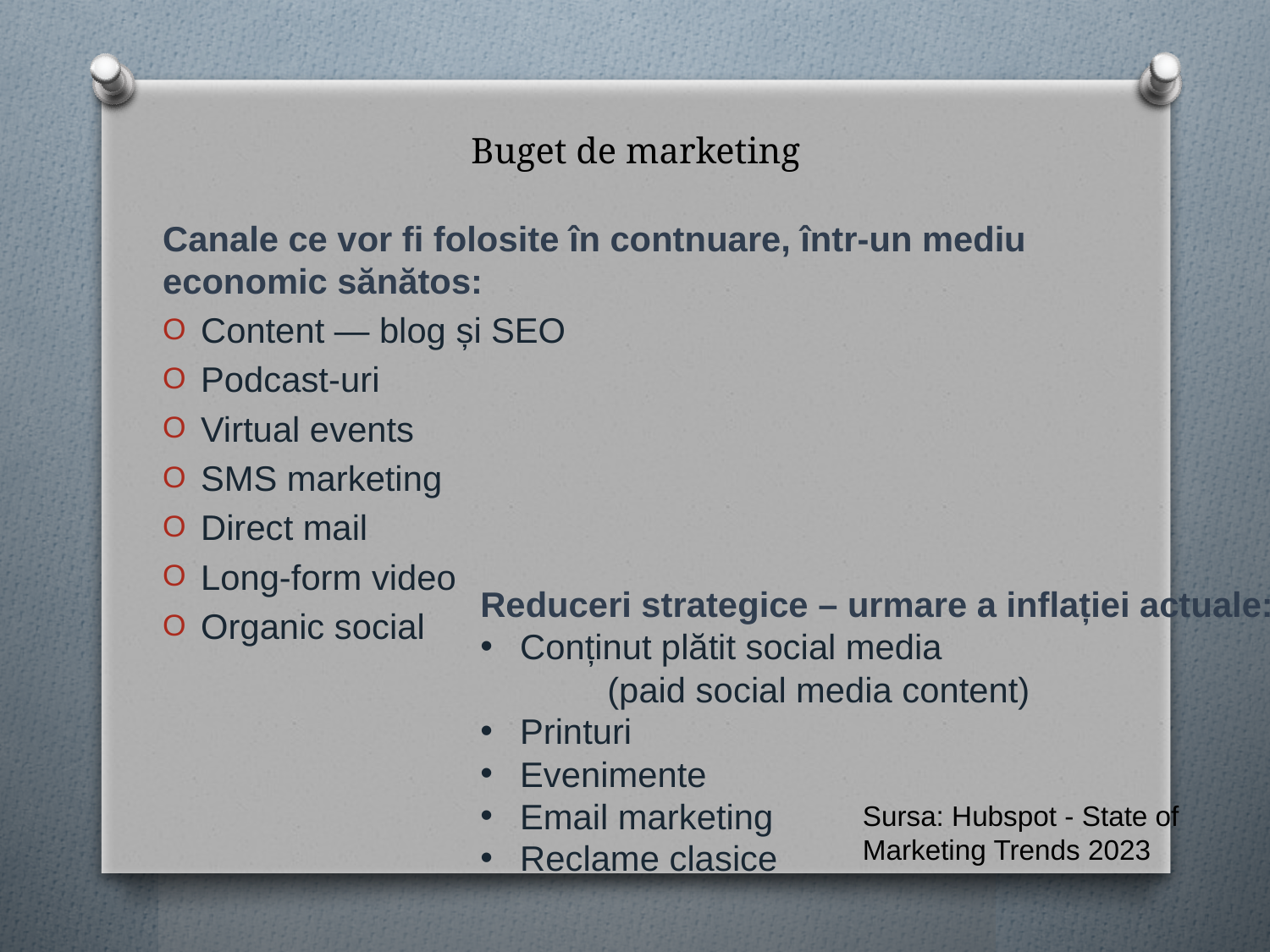

# Buget de marketing

Canale ce vor fi folosite în contnuare, într-un mediu economic sănătos:
Content — blog și SEO
Podcast-uri
Virtual events
SMS marketing
Direct mail
Long-form video
Organic social

Reduceri strategice – urmare a inflației actuale:
Conținut plătit social media
	(paid social media content)
Printuri
Evenimente
Email marketing
Reclame clasice
Sursa: Hubspot - State of Marketing Trends 2023